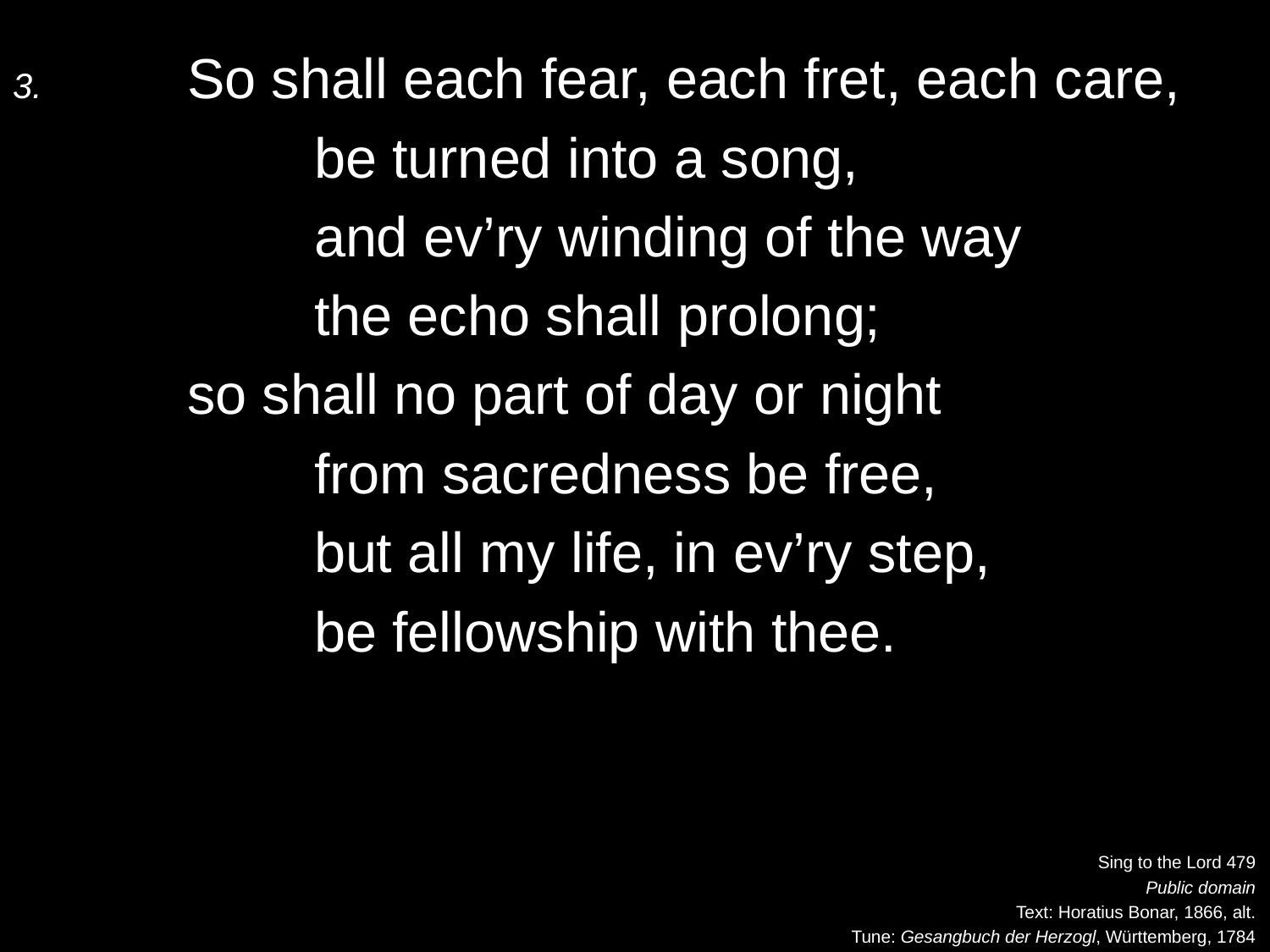

3.	So shall each fear, each fret, each care,
		be turned into a song,
		and ev’ry winding of the way
		the echo shall prolong;
	so shall no part of day or night
		from sacredness be free,
		but all my life, in ev’ry step,
		be fellowship with thee.
Sing to the Lord 479
Public domain
Text: Horatius Bonar, 1866, alt.
Tune: Gesangbuch der Herzogl, Württemberg, 1784